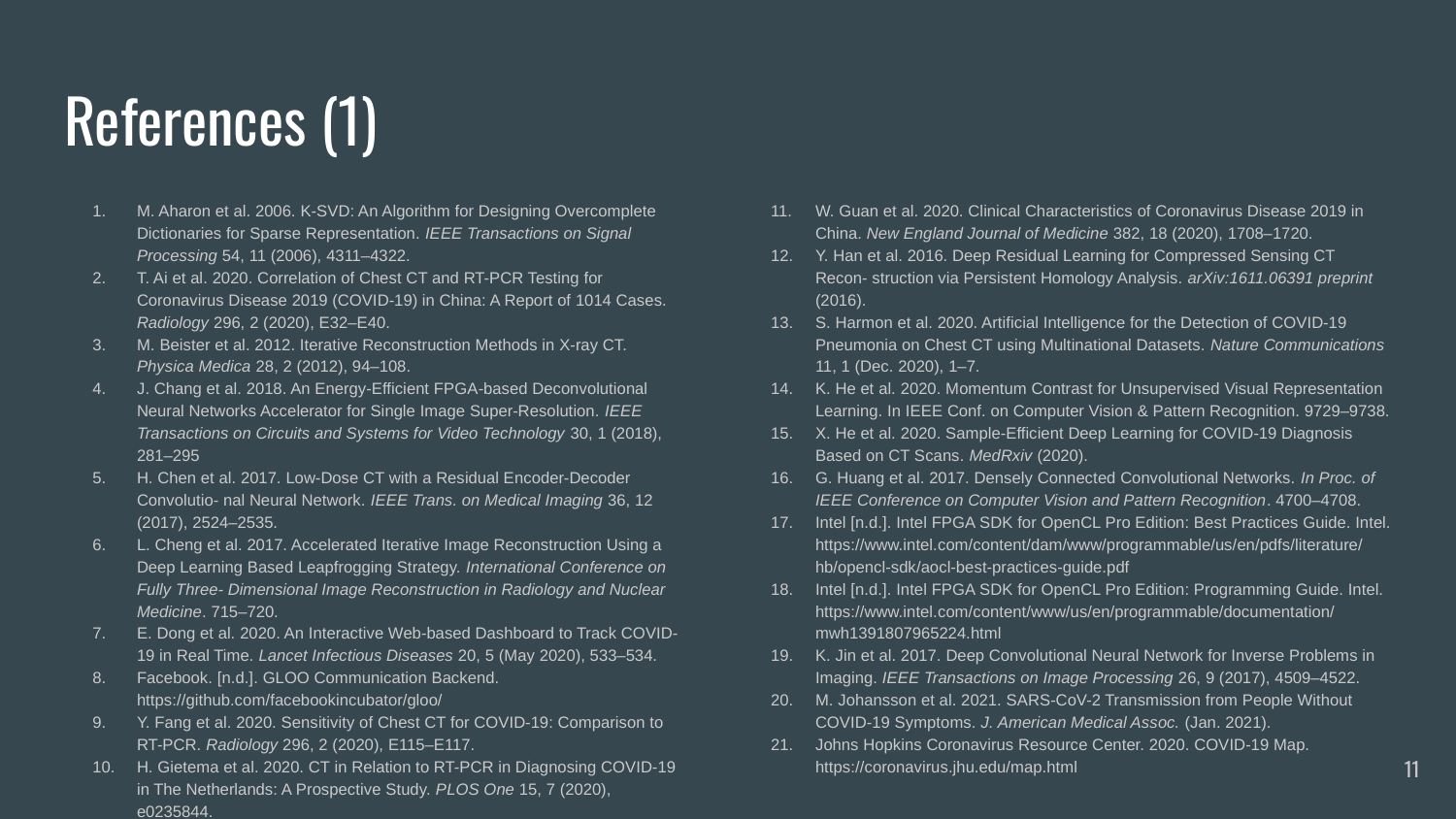

# References (1)
M. Aharon et al. 2006. K-SVD: An Algorithm for Designing Overcomplete Dictionaries for Sparse Representation. IEEE Transactions on Signal Processing 54, 11 (2006), 4311–4322.
T. Ai et al. 2020. Correlation of Chest CT and RT-PCR Testing for Coronavirus Disease 2019 (COVID-19) in China: A Report of 1014 Cases. Radiology 296, 2 (2020), E32–E40.
M. Beister et al. 2012. Iterative Reconstruction Methods in X-ray CT. Physica Medica 28, 2 (2012), 94–108.
J. Chang et al. 2018. An Energy-Efficient FPGA-based Deconvolutional Neural Networks Accelerator for Single Image Super-Resolution. IEEE Transactions on Circuits and Systems for Video Technology 30, 1 (2018), 281–295
H. Chen et al. 2017. Low-Dose CT with a Residual Encoder-Decoder Convolutio- nal Neural Network. IEEE Trans. on Medical Imaging 36, 12 (2017), 2524–2535.
L. Cheng et al. 2017. Accelerated Iterative Image Reconstruction Using a Deep Learning Based Leapfrogging Strategy. International Conference on Fully Three- Dimensional Image Reconstruction in Radiology and Nuclear Medicine. 715–720.
E. Dong et al. 2020. An Interactive Web-based Dashboard to Track COVID-19 in Real Time. Lancet Infectious Diseases 20, 5 (May 2020), 533–534.
Facebook. [n.d.]. GLOO Communication Backend. https://github.com/facebookincubator/gloo/
Y. Fang et al. 2020. Sensitivity of Chest CT for COVID-19: Comparison to RT-PCR. Radiology 296, 2 (2020), E115–E117.
H. Gietema et al. 2020. CT in Relation to RT-PCR in Diagnosing COVID-19 in The Netherlands: A Prospective Study. PLOS One 15, 7 (2020), e0235844.
W. Guan et al. 2020. Clinical Characteristics of Coronavirus Disease 2019 in China. New England Journal of Medicine 382, 18 (2020), 1708–1720.
Y. Han et al. 2016. Deep Residual Learning for Compressed Sensing CT Recon- struction via Persistent Homology Analysis. arXiv:1611.06391 preprint (2016).
S. Harmon et al. 2020. Artificial Intelligence for the Detection of COVID-19 Pneumonia on Chest CT using Multinational Datasets. Nature Communications 11, 1 (Dec. 2020), 1–7.
K. He et al. 2020. Momentum Contrast for Unsupervised Visual Representation Learning. In IEEE Conf. on Computer Vision & Pattern Recognition. 9729–9738.
X. He et al. 2020. Sample-Efficient Deep Learning for COVID-19 Diagnosis Based on CT Scans. MedRxiv (2020).
G. Huang et al. 2017. Densely Connected Convolutional Networks. In Proc. of IEEE Conference on Computer Vision and Pattern Recognition. 4700–4708.
Intel [n.d.]. Intel FPGA SDK for OpenCL Pro Edition: Best Practices Guide. Intel. https://www.intel.com/content/dam/www/programmable/us/en/pdfs/literature/hb/opencl-sdk/aocl-best-practices-guide.pdf
Intel [n.d.]. Intel FPGA SDK for OpenCL Pro Edition: Programming Guide. Intel. https://www.intel.com/content/www/us/en/programmable/documentation/mwh1391807965224.html
K. Jin et al. 2017. Deep Convolutional Neural Network for Inverse Problems in Imaging. IEEE Transactions on Image Processing 26, 9 (2017), 4509–4522.
M. Johansson et al. 2021. SARS-CoV-2 Transmission from People Without COVID-19 Symptoms. J. American Medical Assoc. (Jan. 2021).
Johns Hopkins Coronavirus Resource Center. 2020. COVID-19 Map. https://coronavirus.jhu.edu/map.html

11